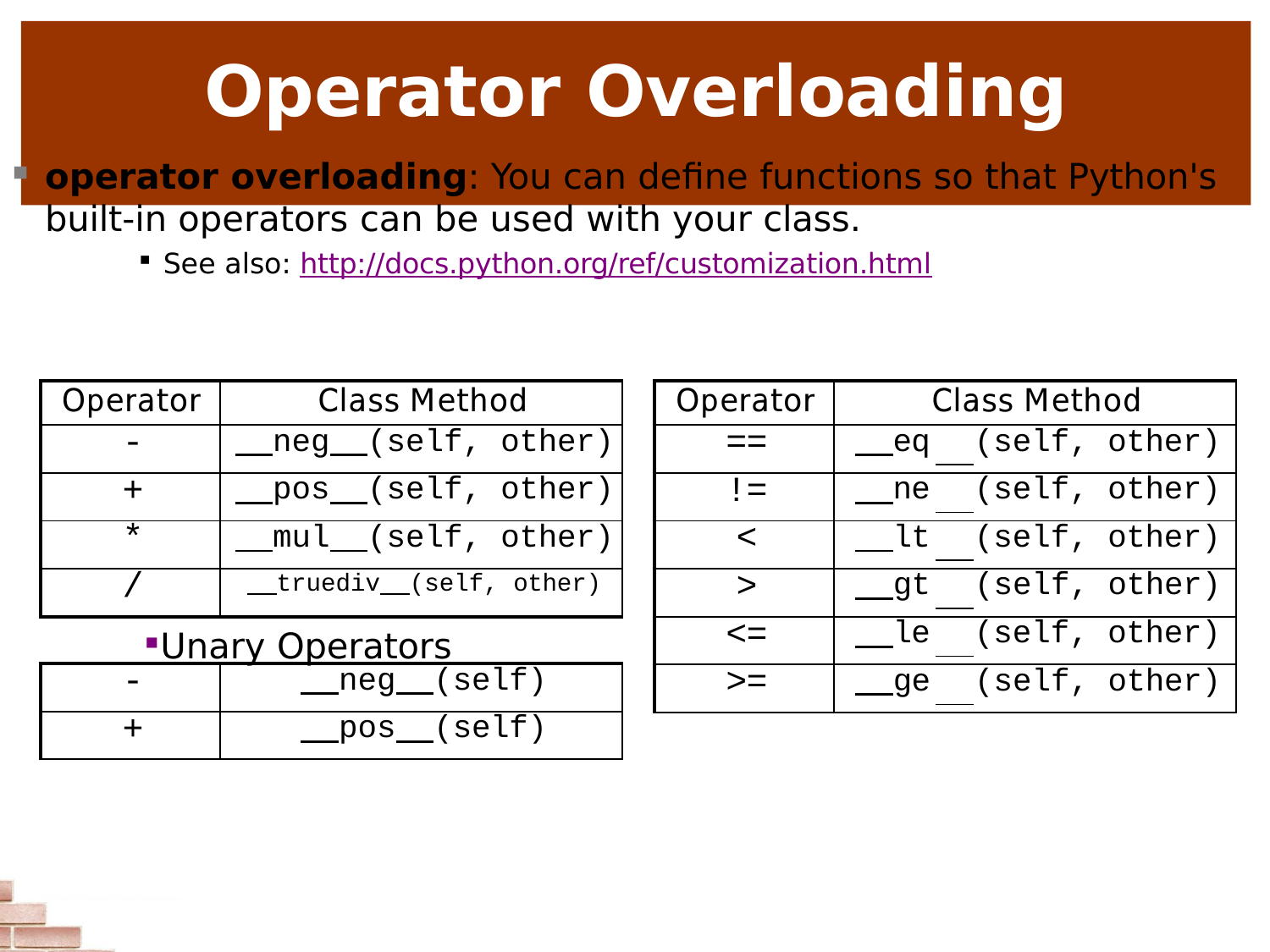

# Operator Overloading
operator overloading: You can define functions so that Python's built-in operators can be used with your class.
See also: http://docs.python.org/ref/customization.html
| Operator | Class Method |
| --- | --- |
| - | neg (self, other) |
| + | pos (self, other) |
| \* | mul (self, other) |
| / | truediv (self, other) |
| Operator | Class Method |
| --- | --- |
| == | eq (self, other) |
| != | ne (self, other) |
| < | lt (self, other) |
| > | gt (self, other) |
| <= | le (self, other) |
| >= | ge (self, other) |

Unary Operators

| - | neg (self) |
| --- | --- |
| + | pos (self) |